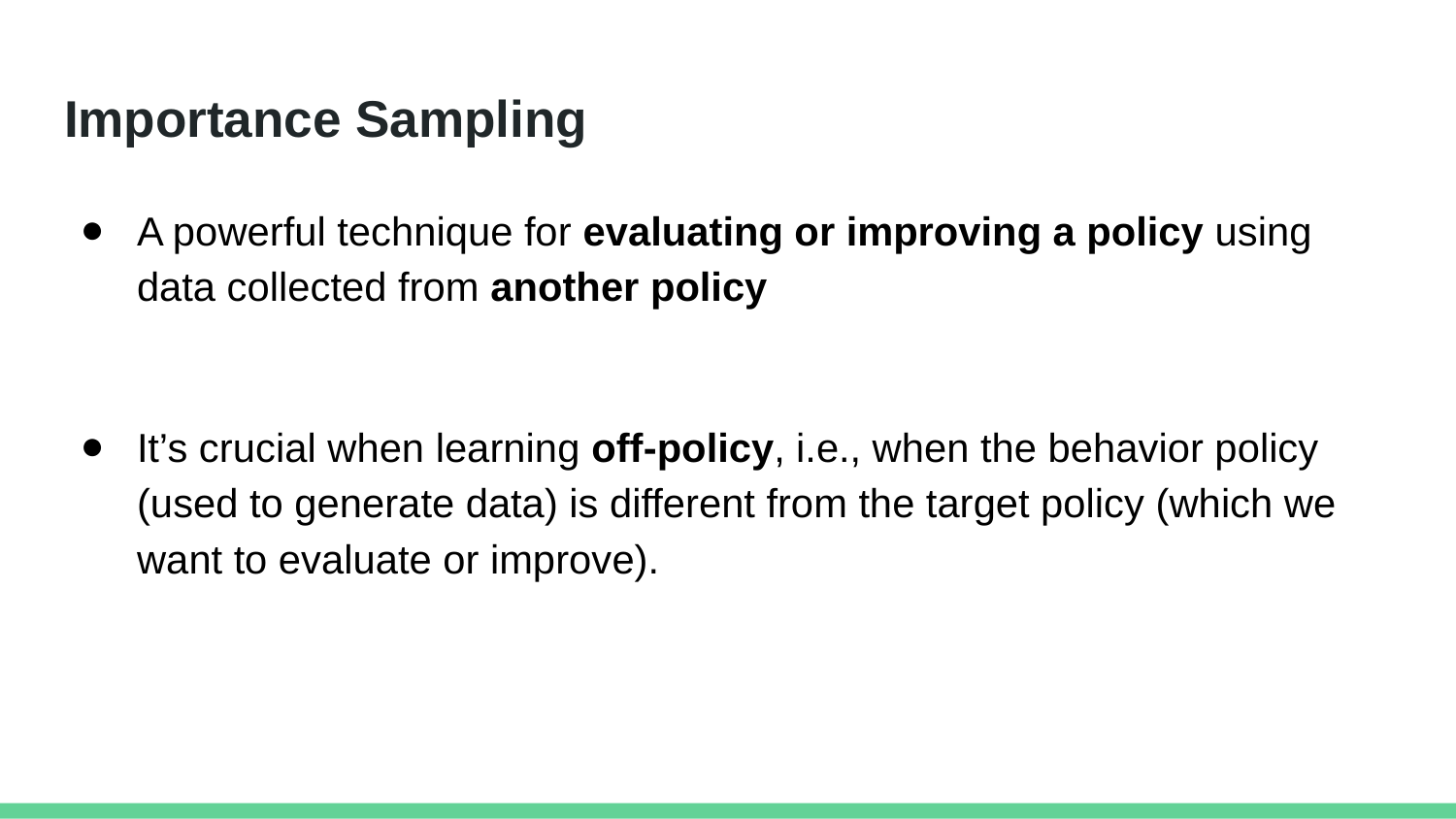

# Importance Sampling
A powerful technique for evaluating or improving a policy using data collected from another policy

It’s crucial when learning off-policy, i.e., when the behavior policy (used to generate data) is different from the target policy (which we want to evaluate or improve).